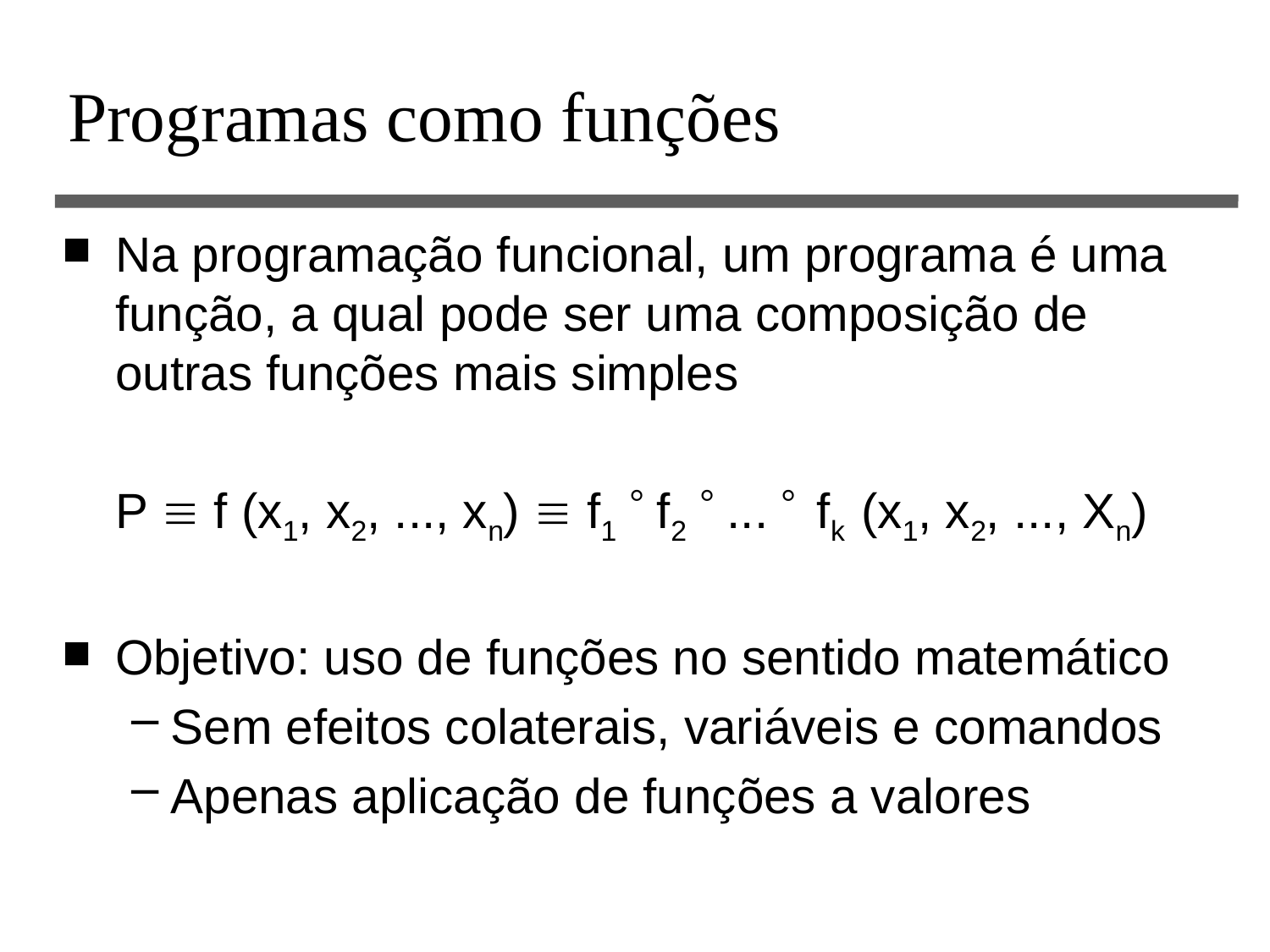

# Programas como funções
Na programação funcional, um programa é uma função, a qual pode ser uma composição de outras funções mais simples

	P ≡ f (x1, x2, ..., xn) ≡ f1 ° f2 ° ... °  fk  (x1, x2, ..., Xn)

Objetivo: uso de funções no sentido matemático
Sem efeitos colaterais, variáveis e comandos
Apenas aplicação de funções a valores